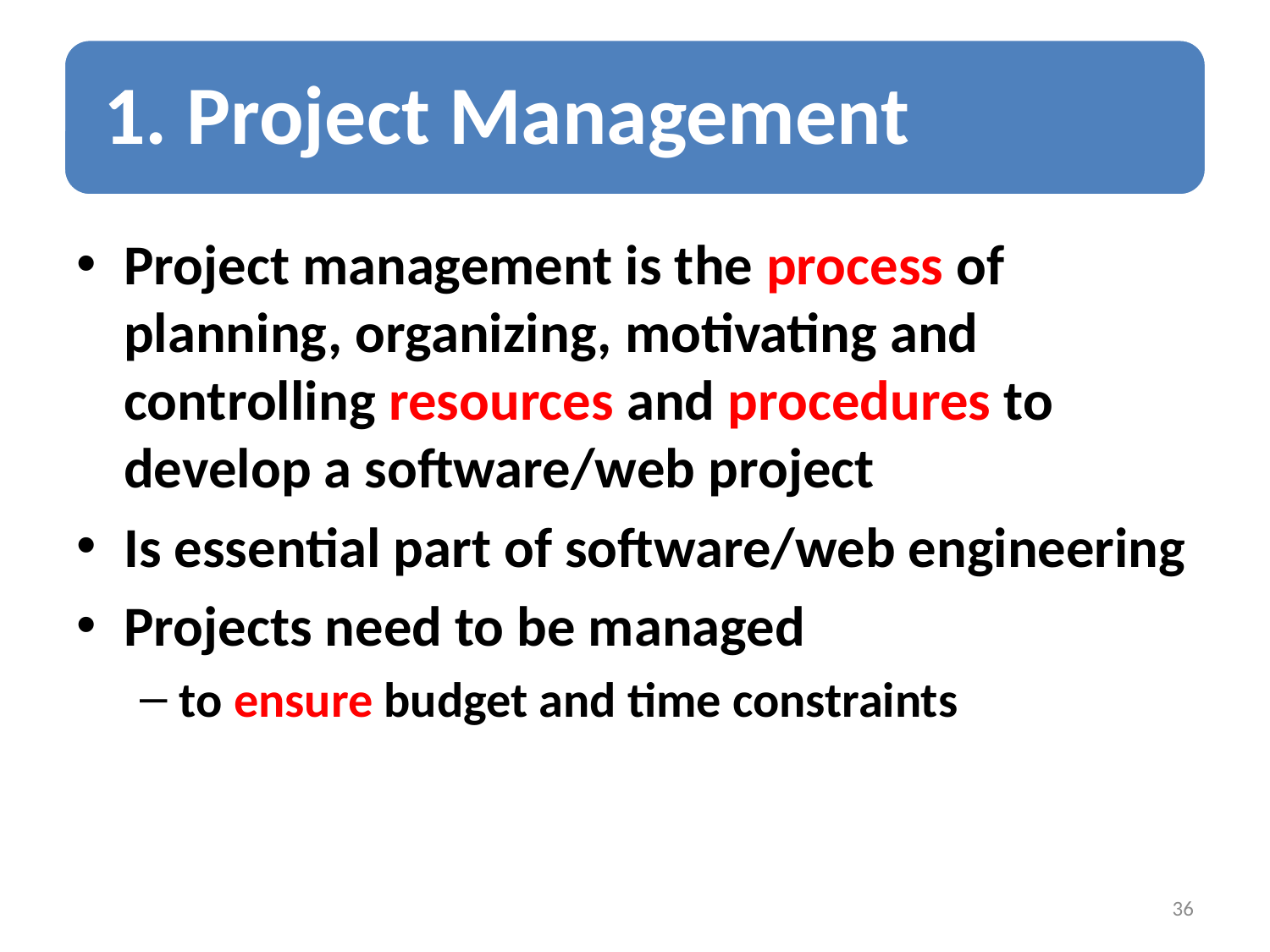

1. Project Management
Project management is the process of planning, organizing, motivating and controlling resources and procedures to develop a software/web project
Is essential part of software/web engineering
Projects need to be managed
to ensure budget and time constraints

36